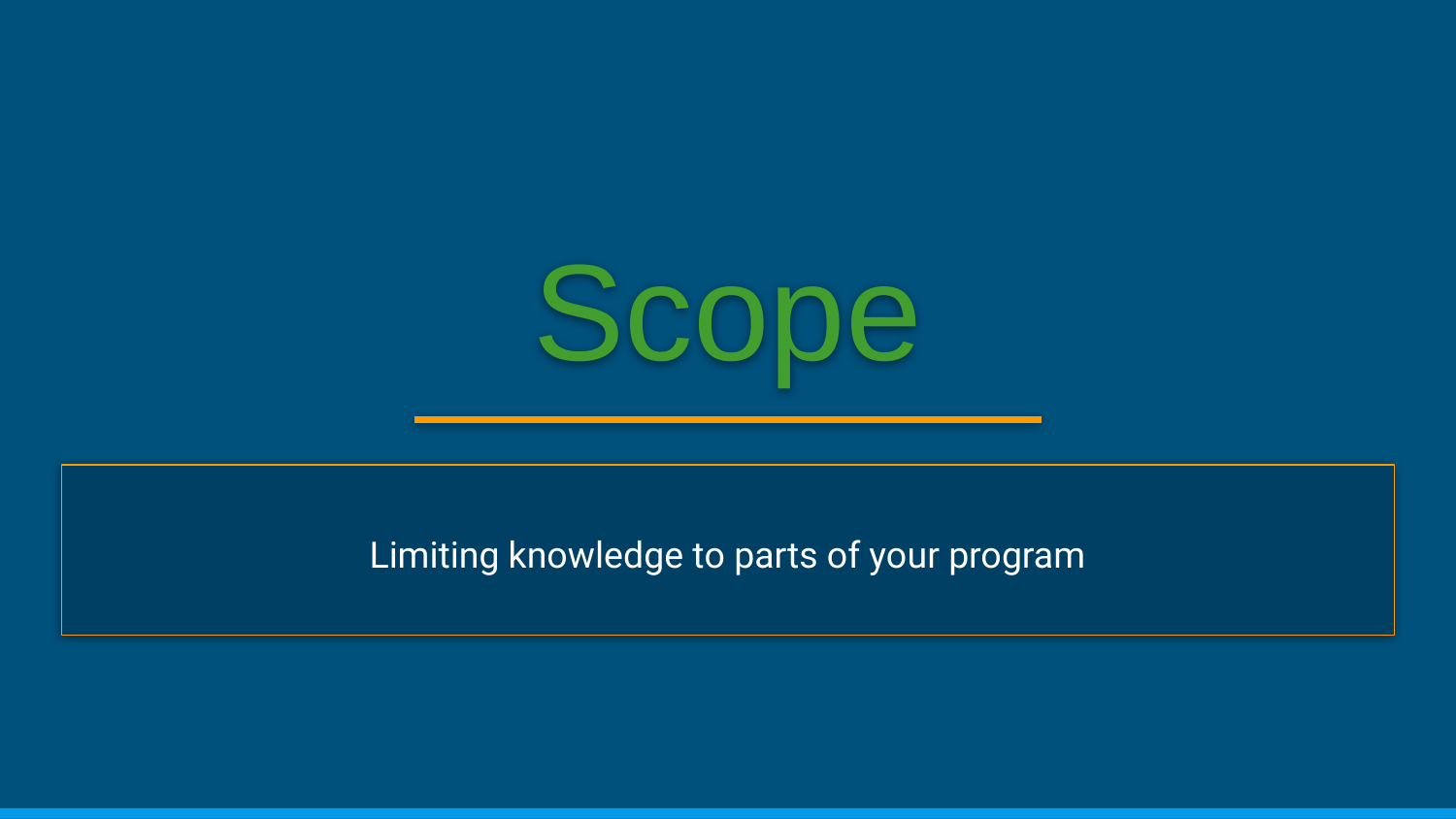

# Scope
Limiting knowledge to parts of your program